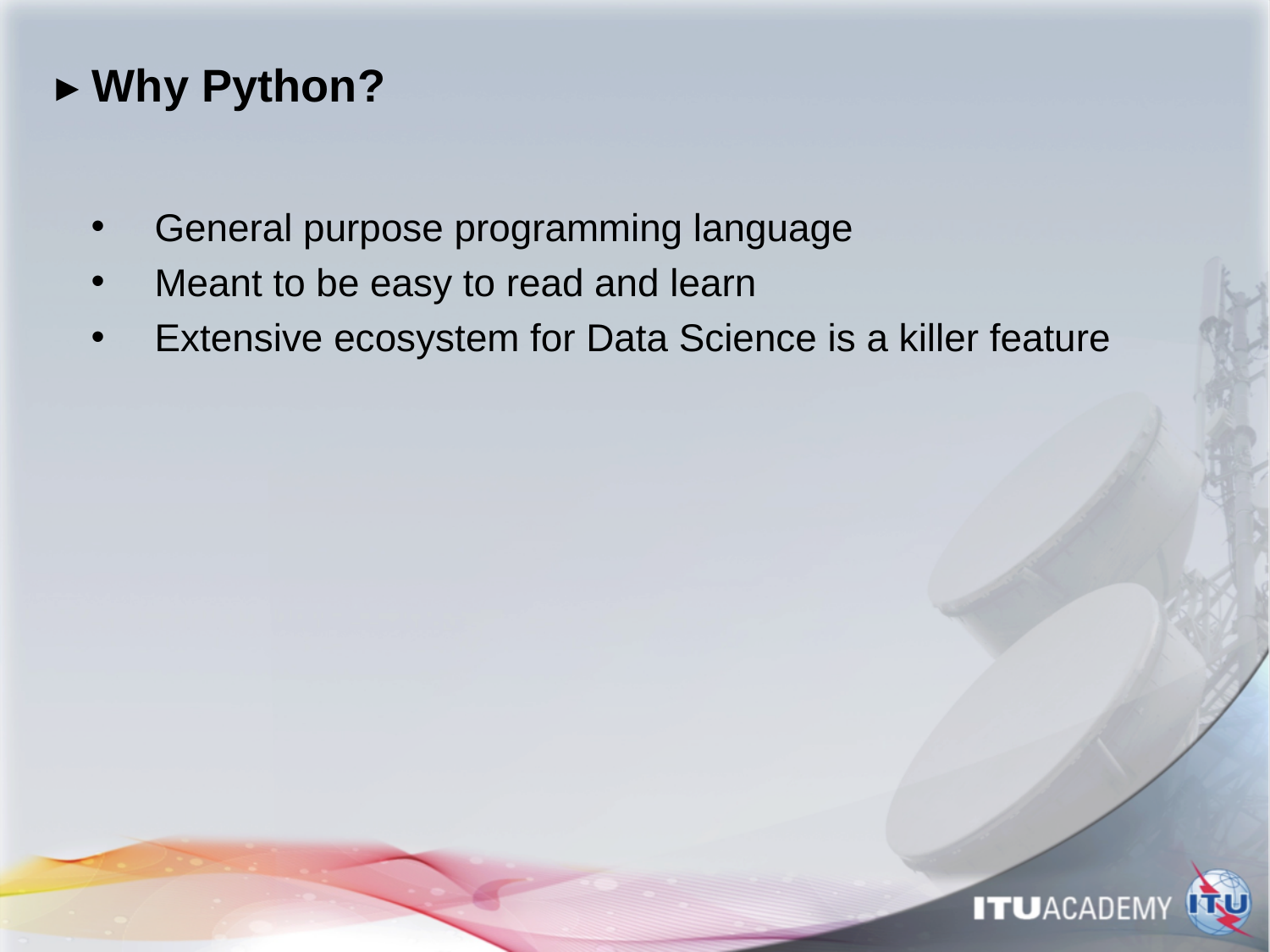

# ▸ Why Python?
General purpose programming language
Meant to be easy to read and learn
Extensive ecosystem for Data Science is a killer feature